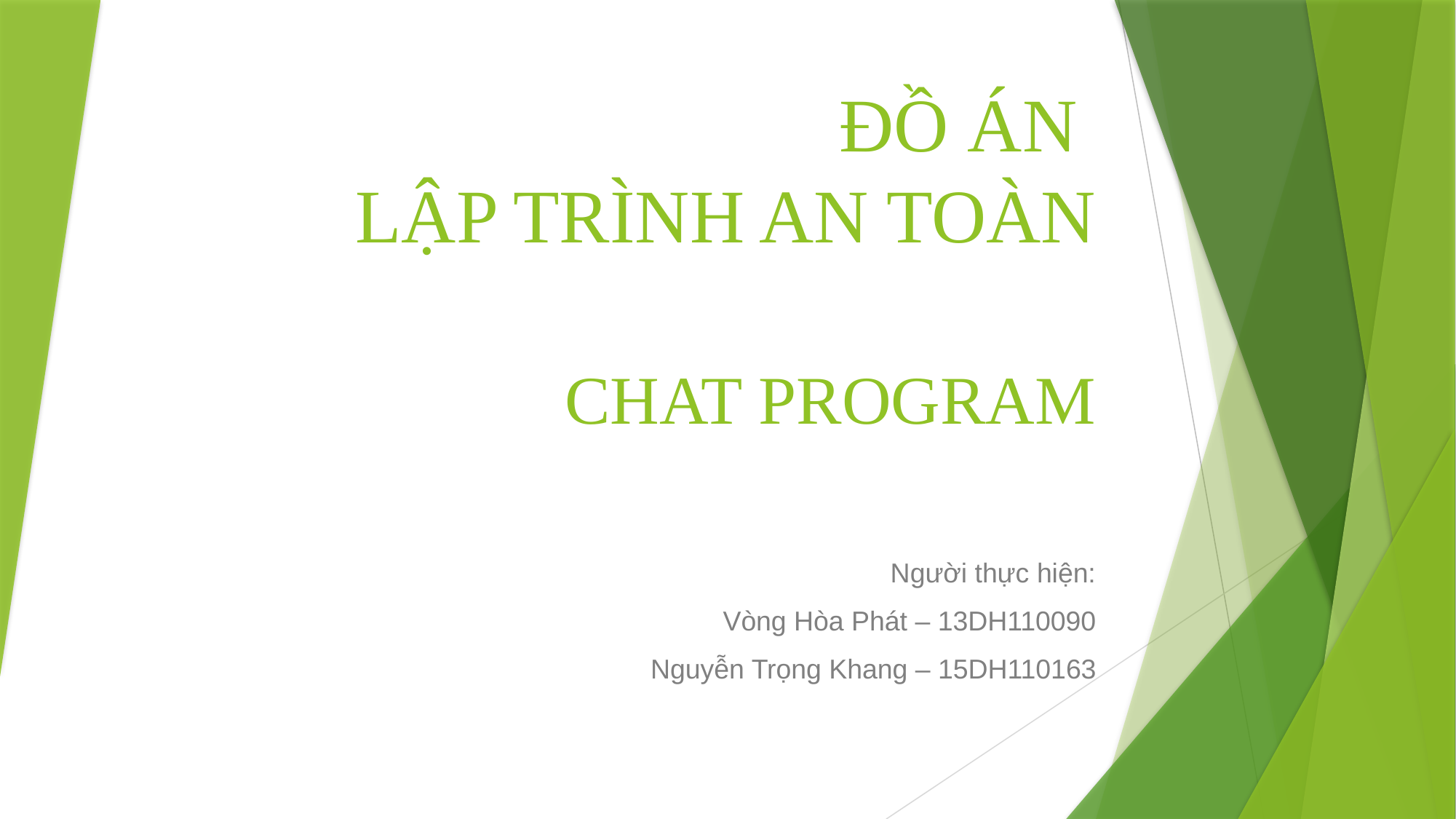

# ĐỒ ÁN LẬP TRÌNH AN TOÀN CHAT PROGRAM
Người thực hiện:
Vòng Hòa Phát – 13DH110090
Nguyễn Trọng Khang – 15DH110163